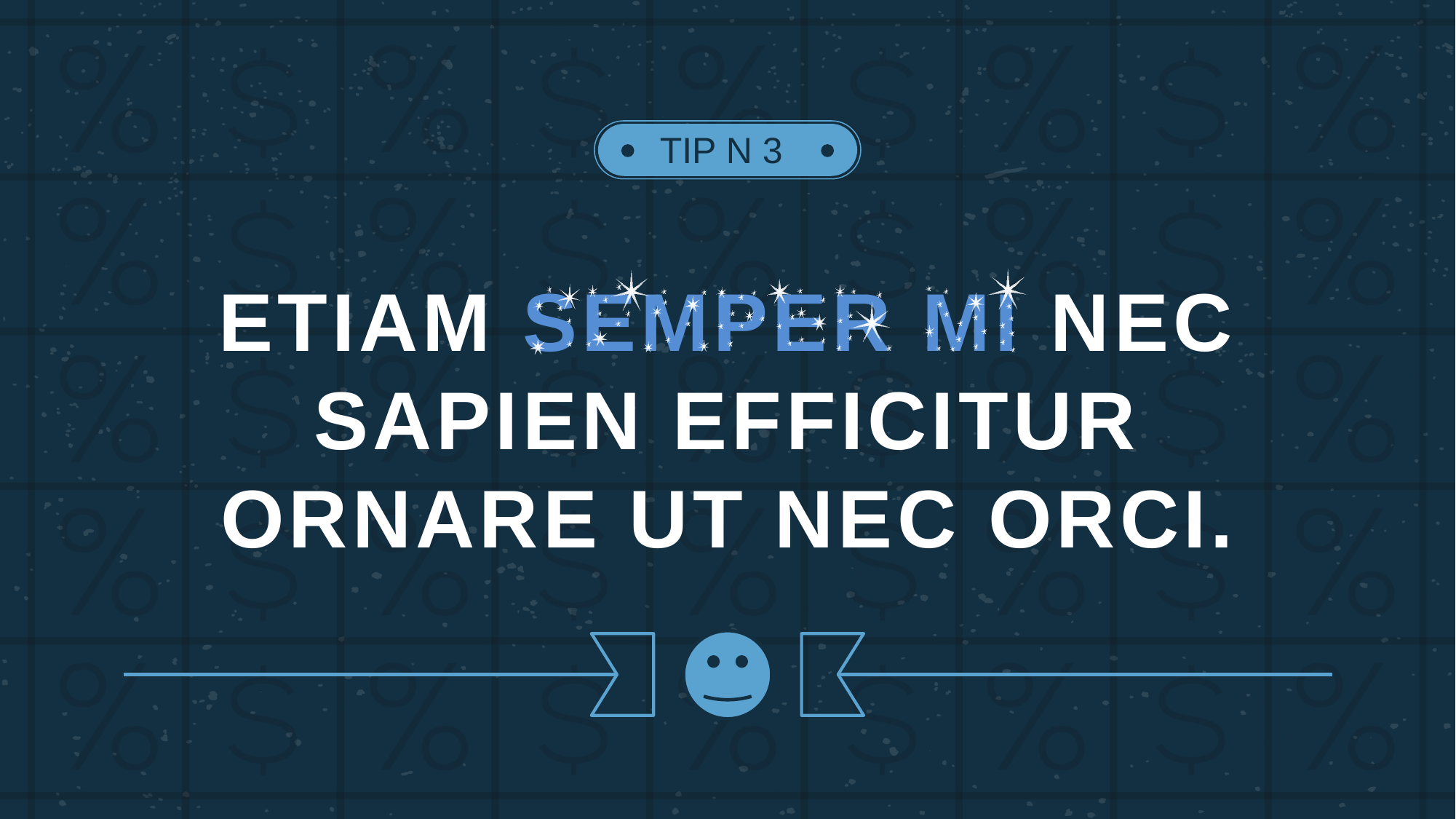

TIP N 3

ETIAM SEMPER MI NEC SAPIEN EFFICITUR ORNARE UT NEC ORCI.